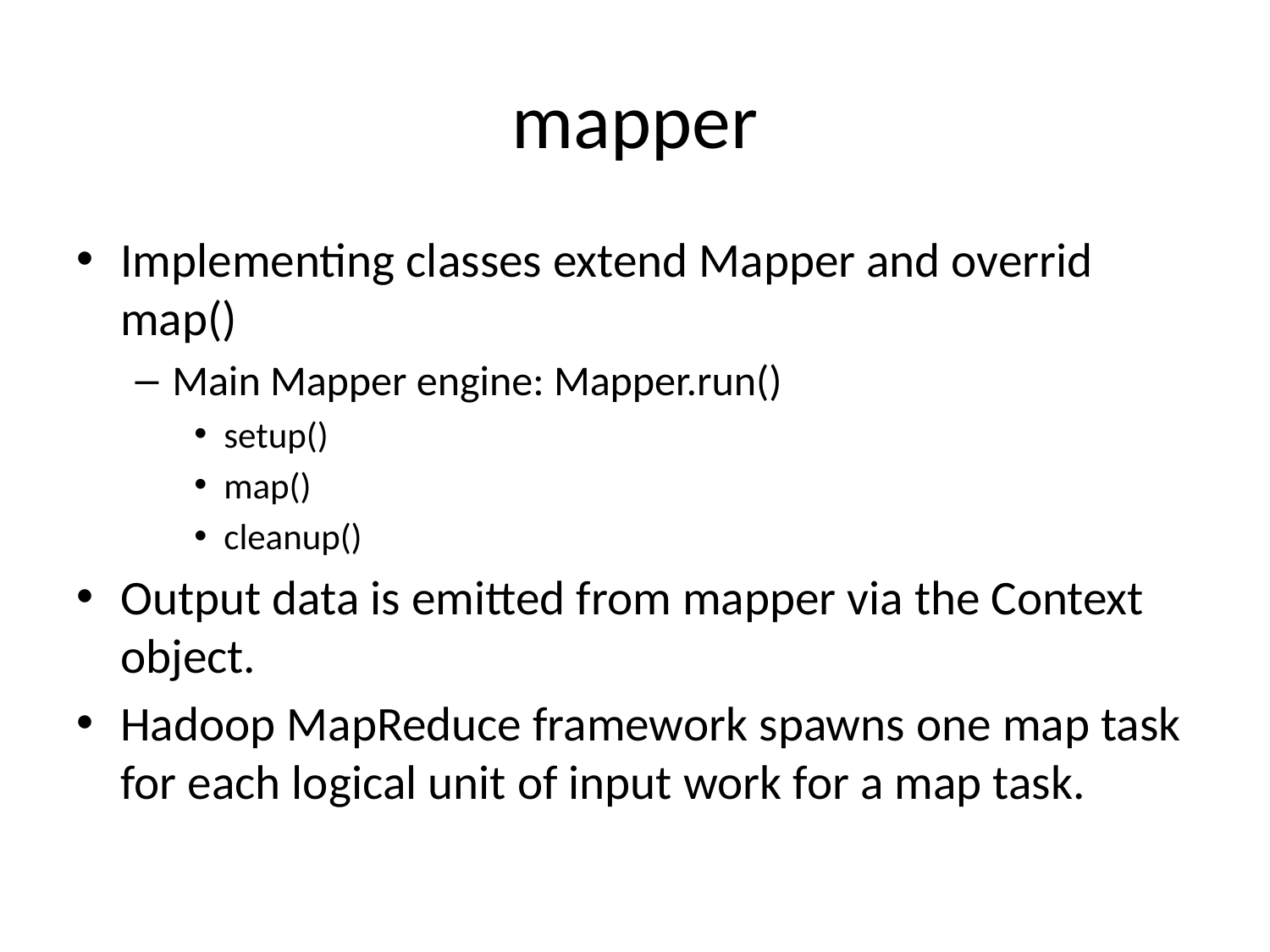

# mapper
Implementing classes extend Mapper and overrid map()
Main Mapper engine: Mapper.run()
setup()
map()
cleanup()
Output data is emitted from mapper via the Context object.
Hadoop MapReduce framework spawns one map task for each logical unit of input work for a map task.